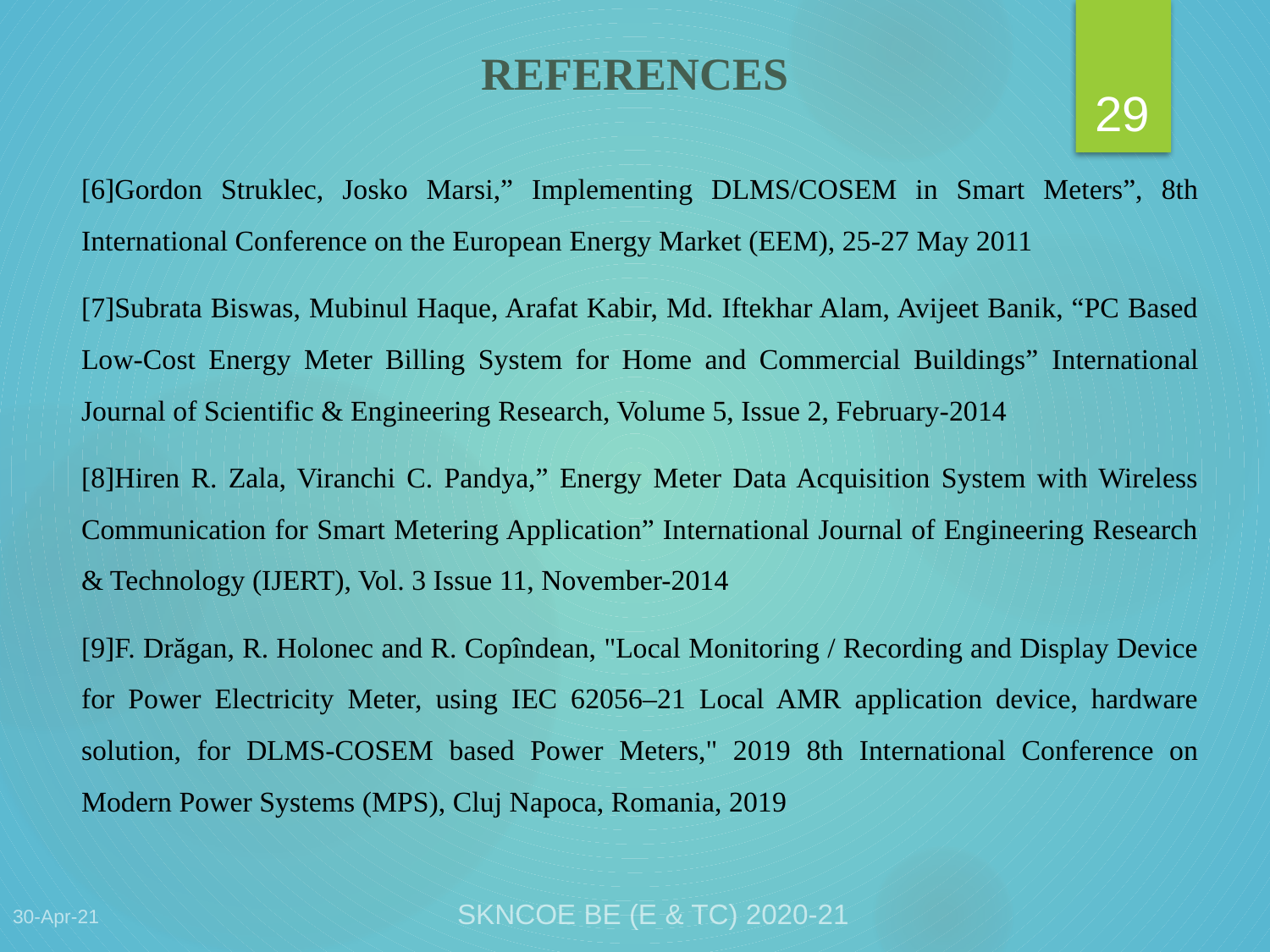

# REFERENCES
29
[6]Gordon Struklec, Josko Marsi,” Implementing DLMS/COSEM in Smart Meters”, 8th International Conference on the European Energy Market (EEM), 25-27 May 2011
[7]Subrata Biswas, Mubinul Haque, Arafat Kabir, Md. Iftekhar Alam, Avijeet Banik, “PC Based Low-Cost Energy Meter Billing System for Home and Commercial Buildings” International Journal of Scientific & Engineering Research, Volume 5, Issue 2, February-2014
[8]Hiren R. Zala, Viranchi C. Pandya,” Energy Meter Data Acquisition System with Wireless Communication for Smart Metering Application” International Journal of Engineering Research & Technology (IJERT), Vol. 3 Issue 11, November-2014
[9]F. Drăgan, R. Holonec and R. Copîndean, "Local Monitoring / Recording and Display Device for Power Electricity Meter, using IEC 62056–21 Local AMR application device, hardware solution, for DLMS-COSEM based Power Meters," 2019 8th International Conference on Modern Power Systems (MPS), Cluj Napoca, Romania, 2019

30-Apr-21
SKNCOE BE (E & TC) 2020-21